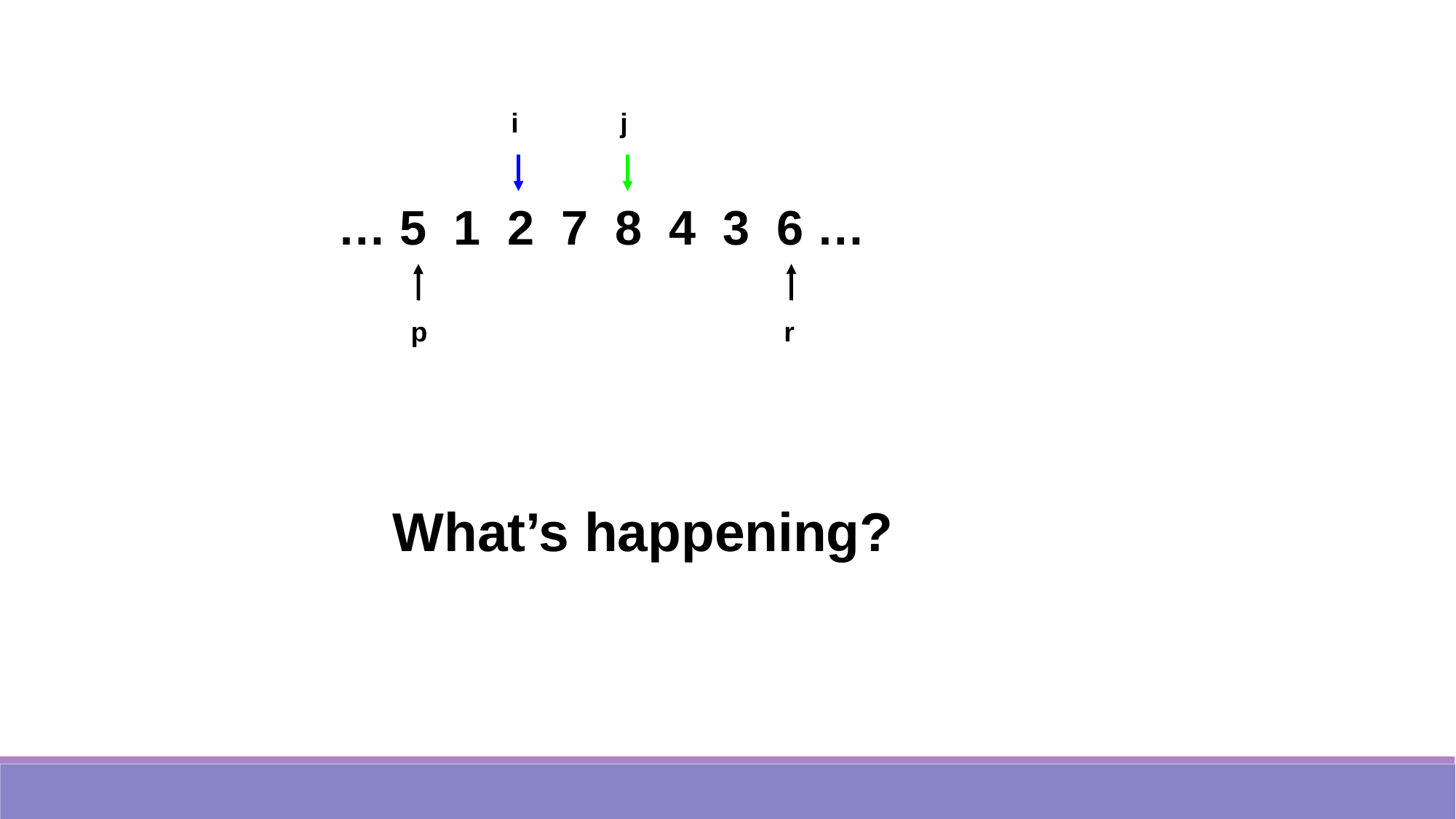

i

j

… 5  1  2  7  8  4  3  6 …

p

r
What’s happening?